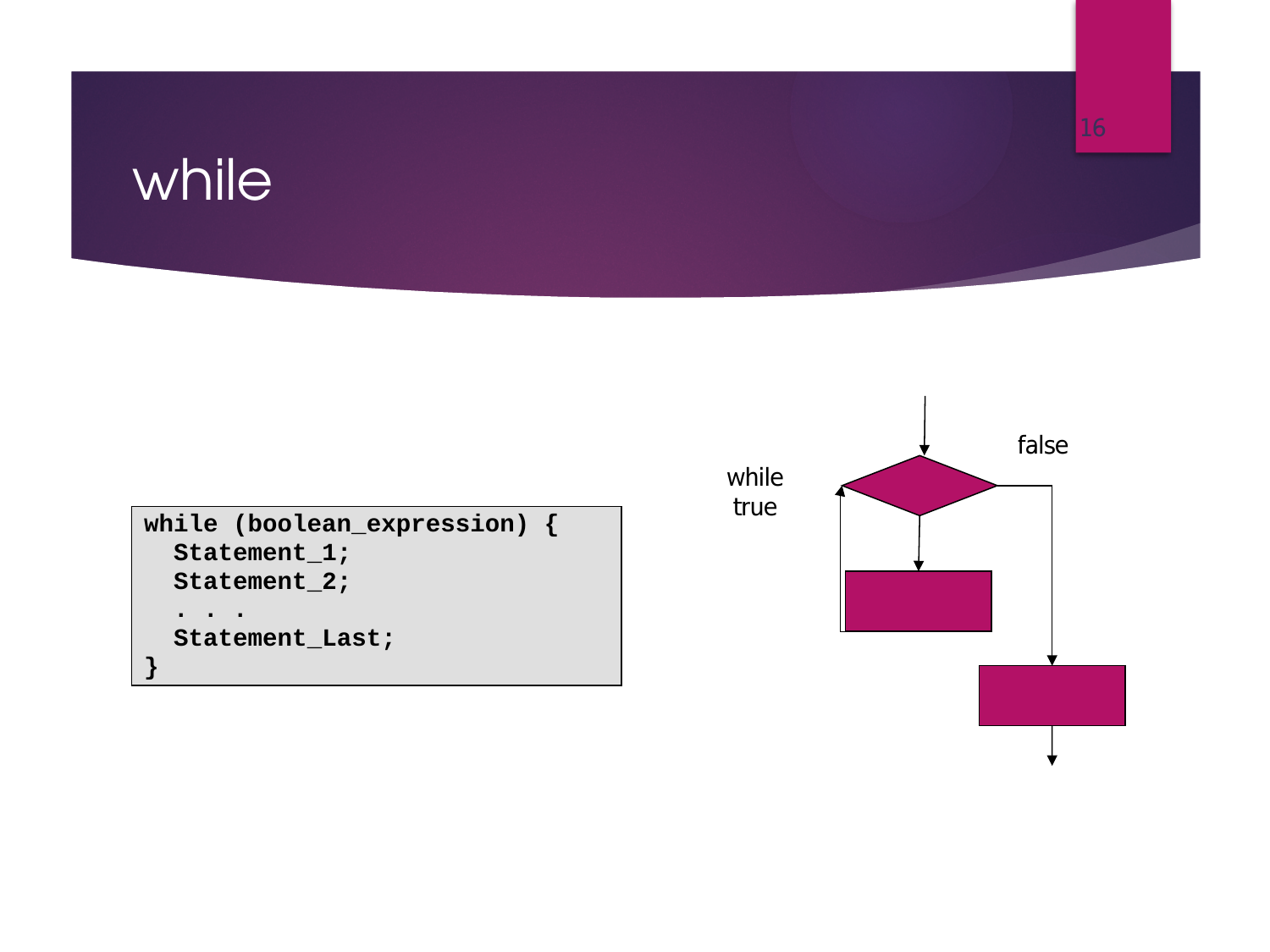

16
# while

false
while true

while (boolean_expression) {
  Statement_1;
  Statement_2;
  . . .
  Statement_Last;
}